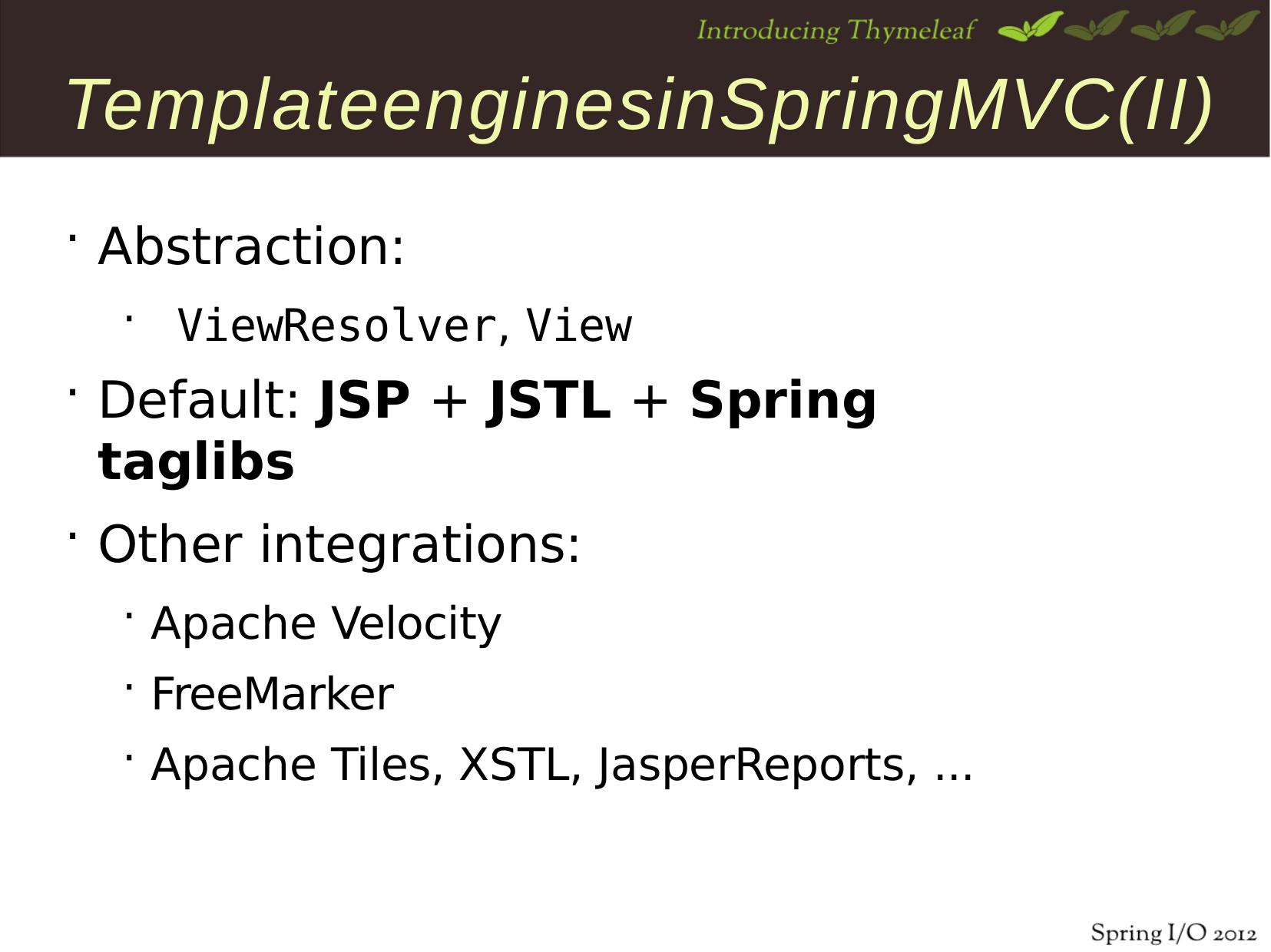

# TemplateenginesinSpringMVC(II)
Abstraction:
ViewResolver, View
Default: JSP + JSTL + Spring taglibs
Other integrations:
Apache Velocity
FreeMarker
Apache Tiles, XSTL, JasperReports, ...